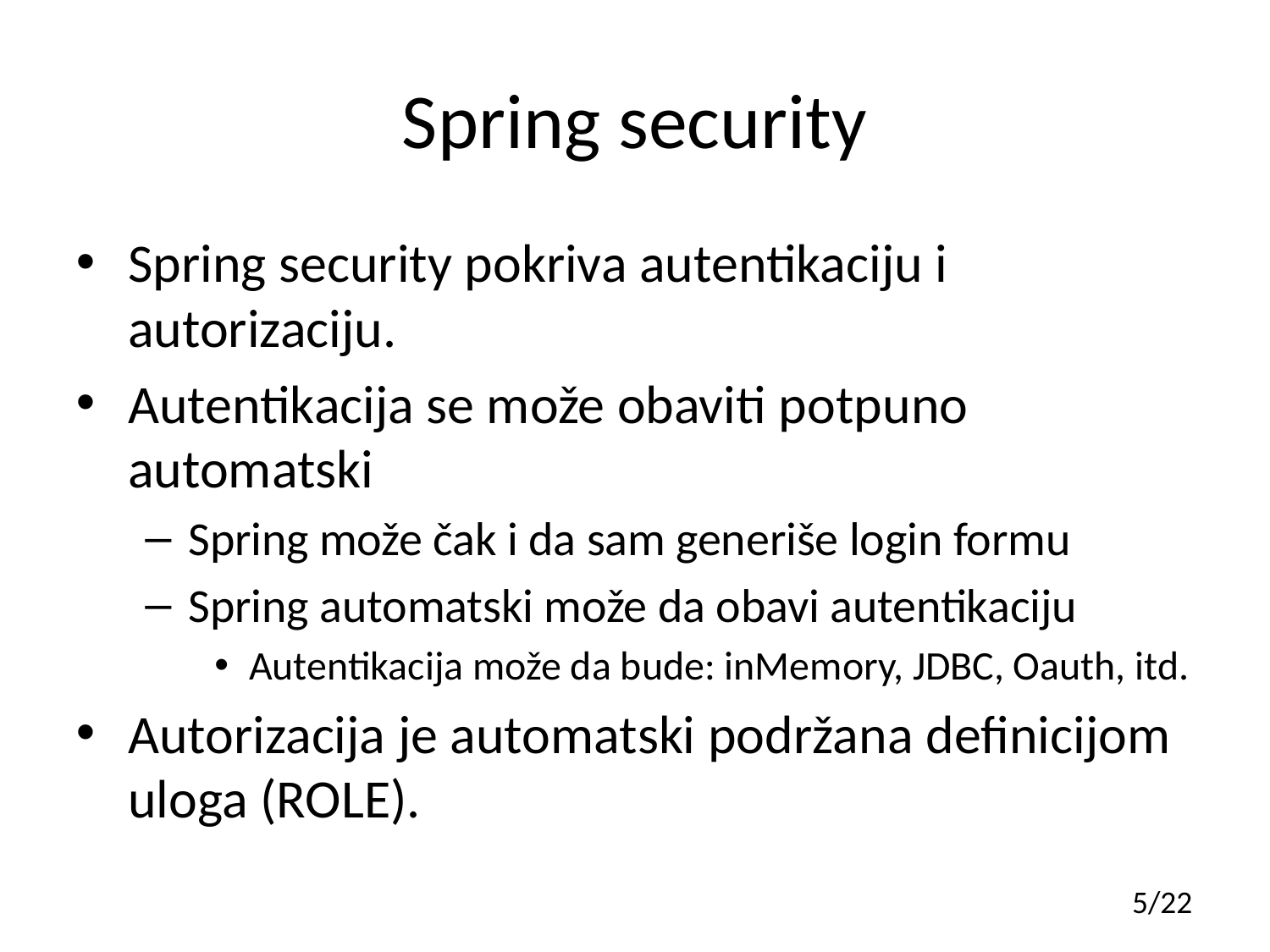

# Spring security
Spring security pokriva autentikaciju i autorizaciju.
Autentikacija se može obaviti potpuno automatski
Spring može čak i da sam generiše login formu
Spring automatski može da obavi autentikaciju
Autentikacija može da bude: inMemory, JDBC, Oauth, itd.
Autorizacija je automatski podržana definicijom uloga (ROLE).